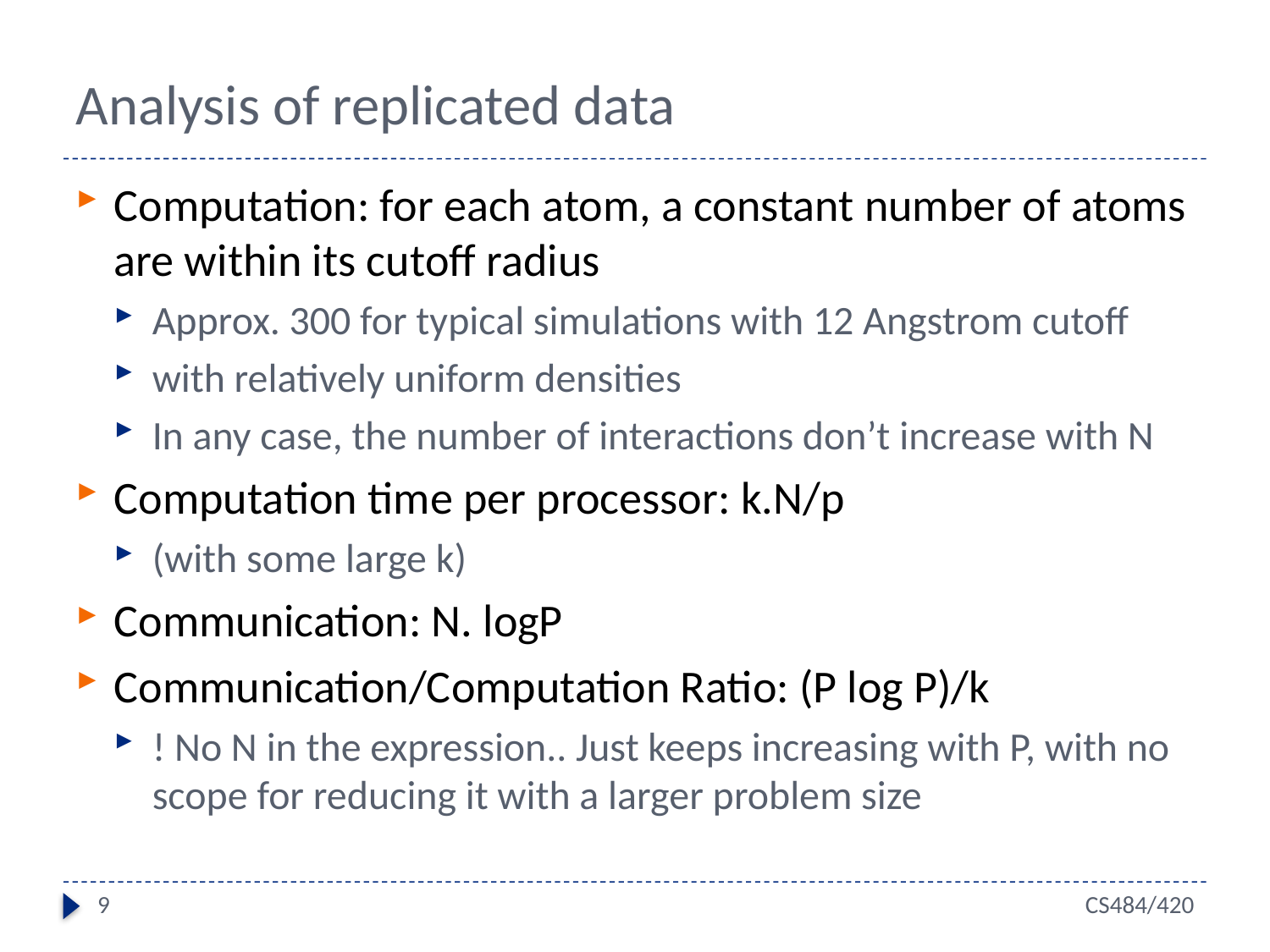

# Analysis of replicated data
Computation: for each atom, a constant number of atoms are within its cutoff radius
Approx. 300 for typical simulations with 12 Angstrom cutoff
with relatively uniform densities
In any case, the number of interactions don’t increase with N
Computation time per processor: k.N/p
(with some large k)
Communication: N. logP
Communication/Computation Ratio: (P log P)/k
! No N in the expression.. Just keeps increasing with P, with no scope for reducing it with a larger problem size
9
CS484/420